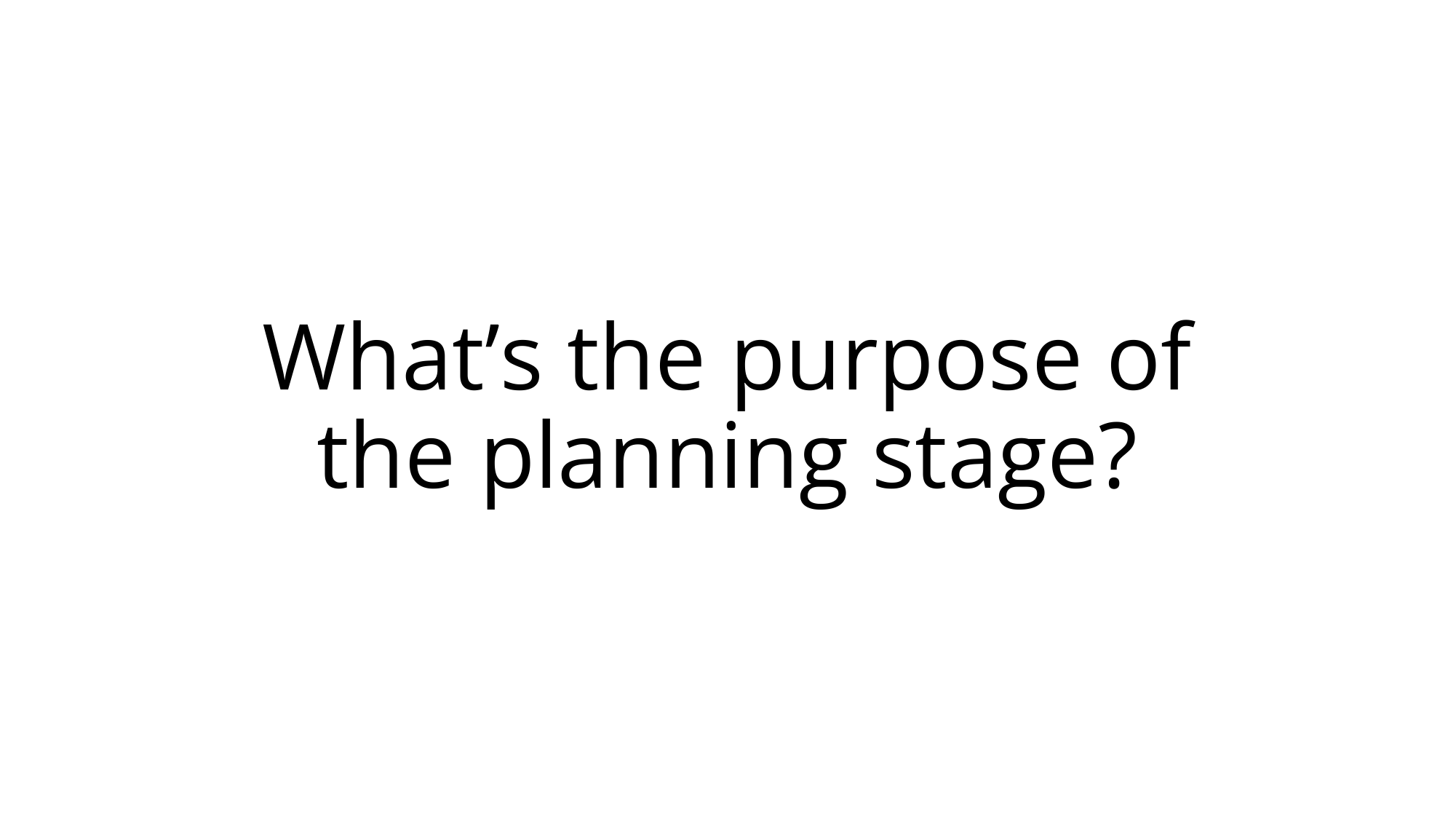

# What’s the purpose of the planning stage?